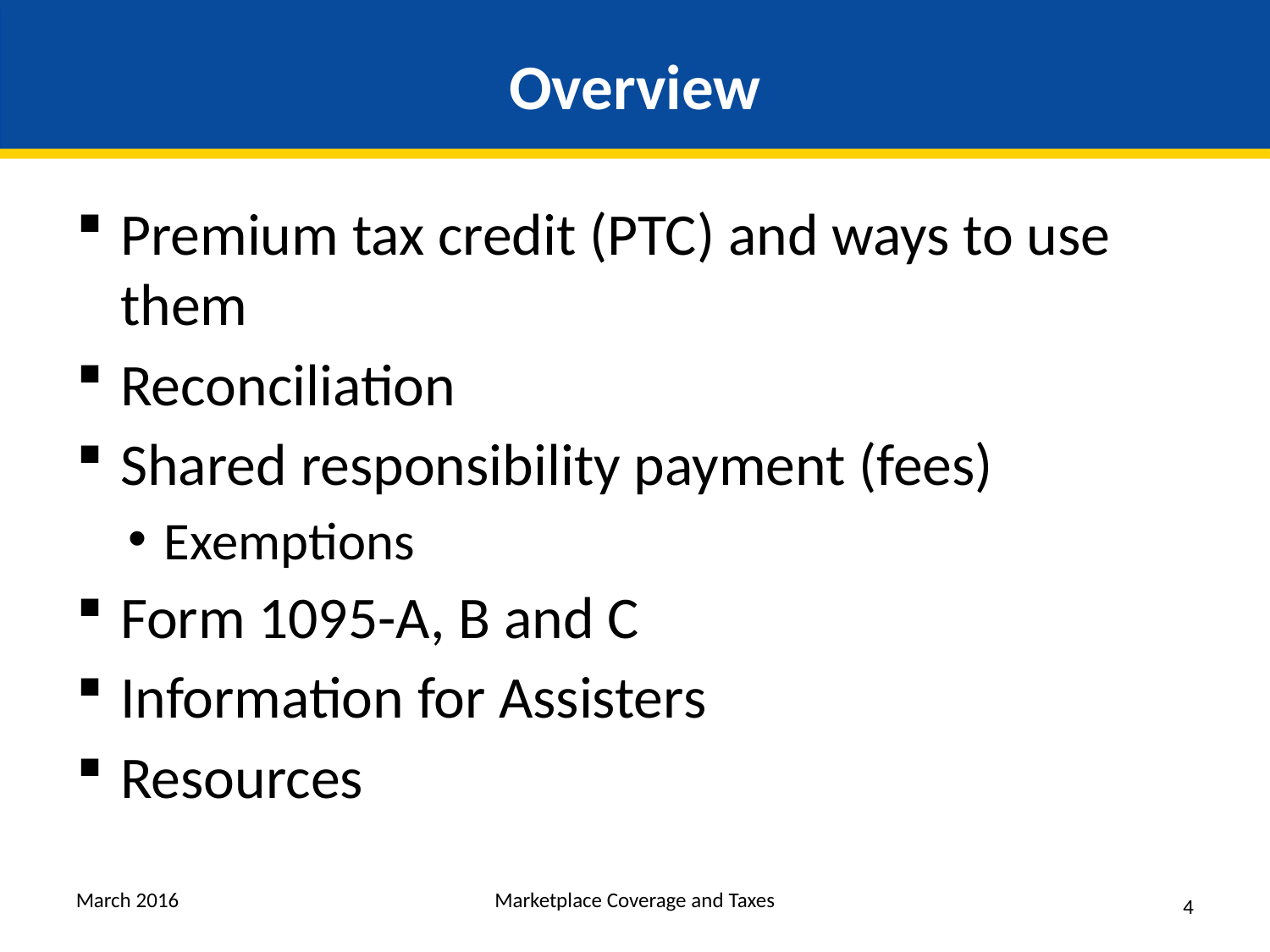

# Overview
Premium tax credit (PTC) and ways to use them
Reconciliation
Shared responsibility payment (fees)
Exemptions
Form 1095-A, B and C
Information for Assisters
Resources

March 2016
Marketplace Coverage and Taxes
4